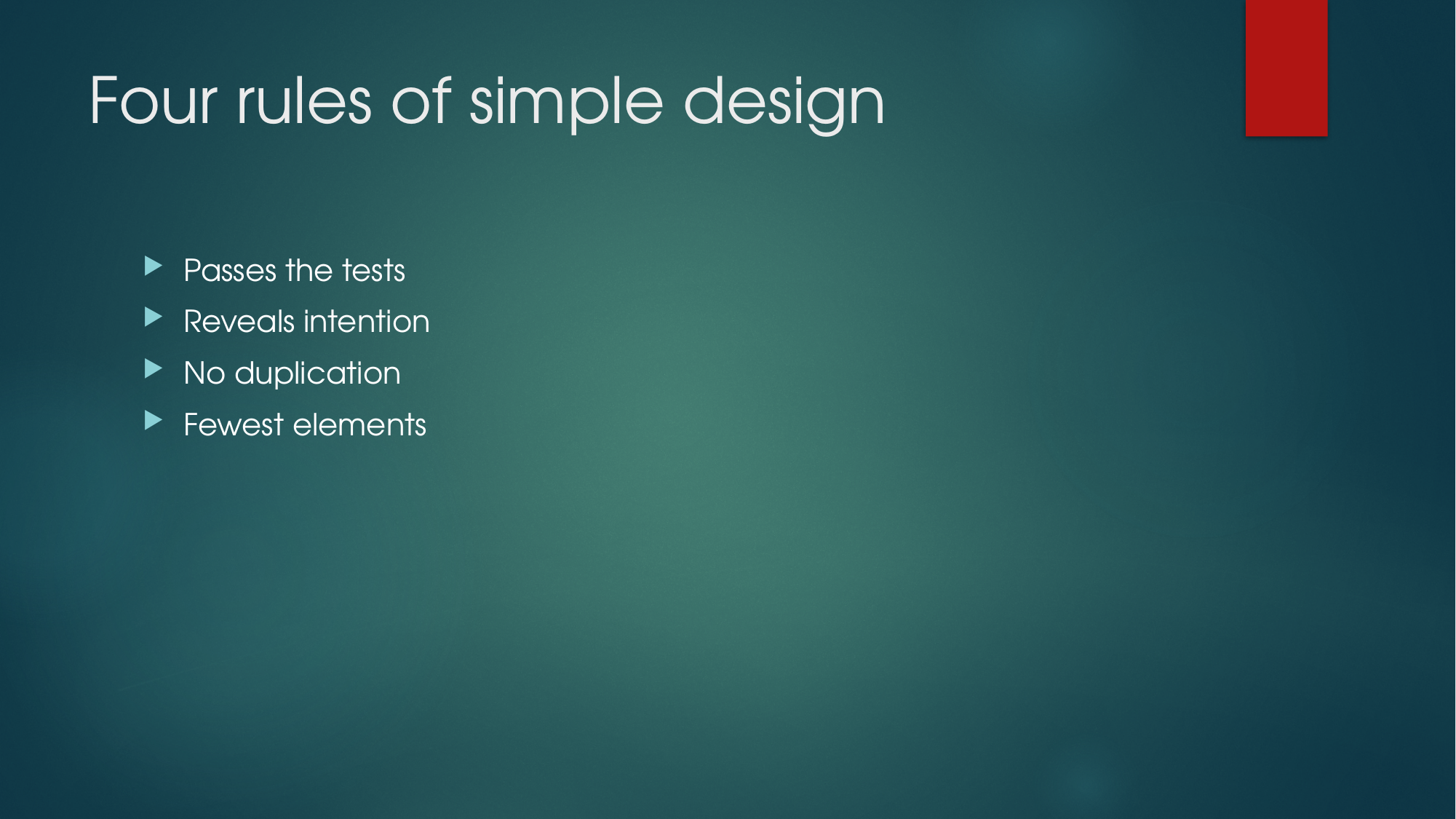

# Four rules of simple design
Passes the tests
Reveals intention
No duplication
Fewest elements